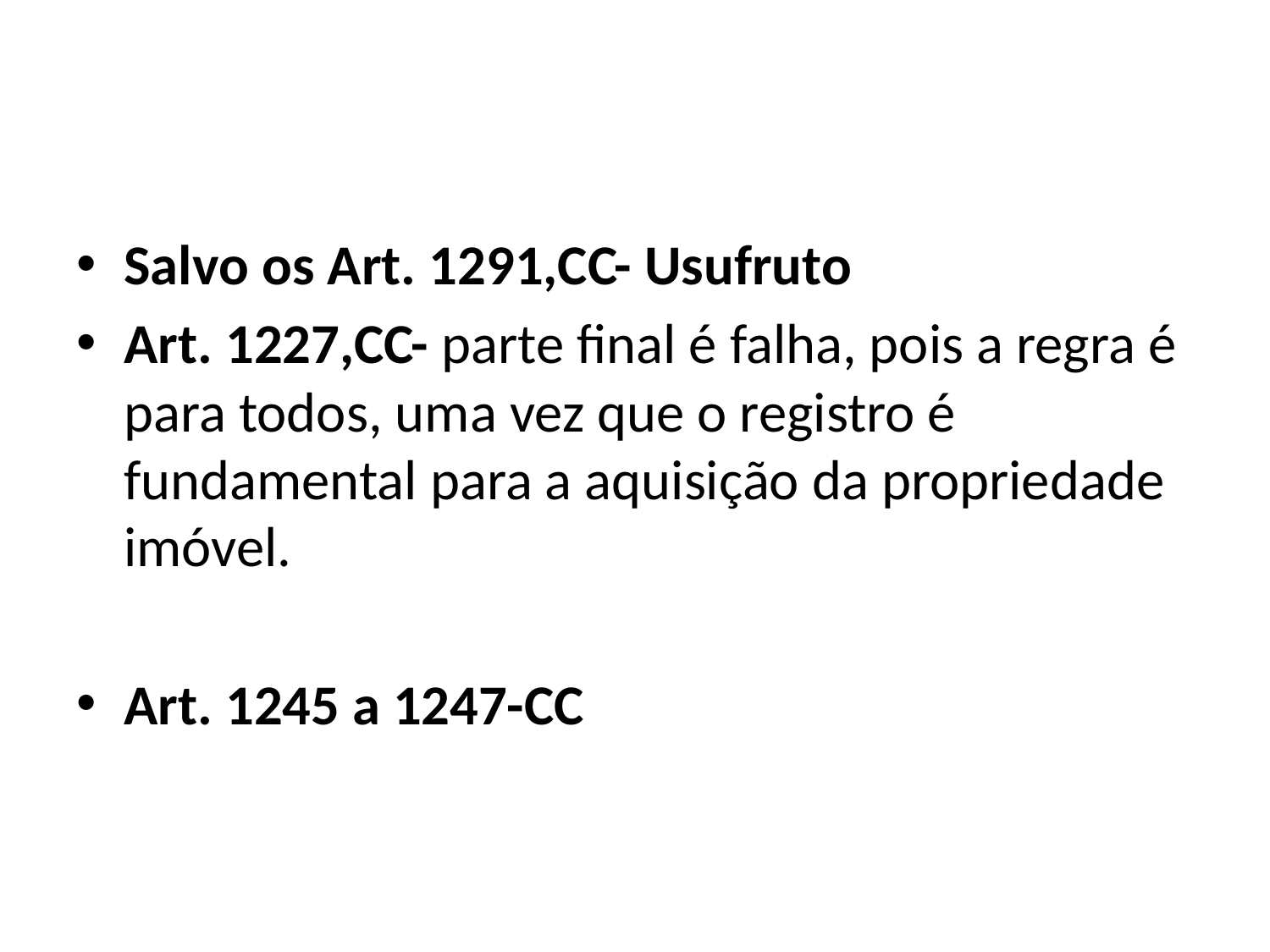

#
Salvo os Art. 1291,CC- Usufruto
Art. 1227,CC- parte final é falha, pois a regra é para todos, uma vez que o registro é fundamental para a aquisição da propriedade imóvel.

Art. 1245 a 1247-CC